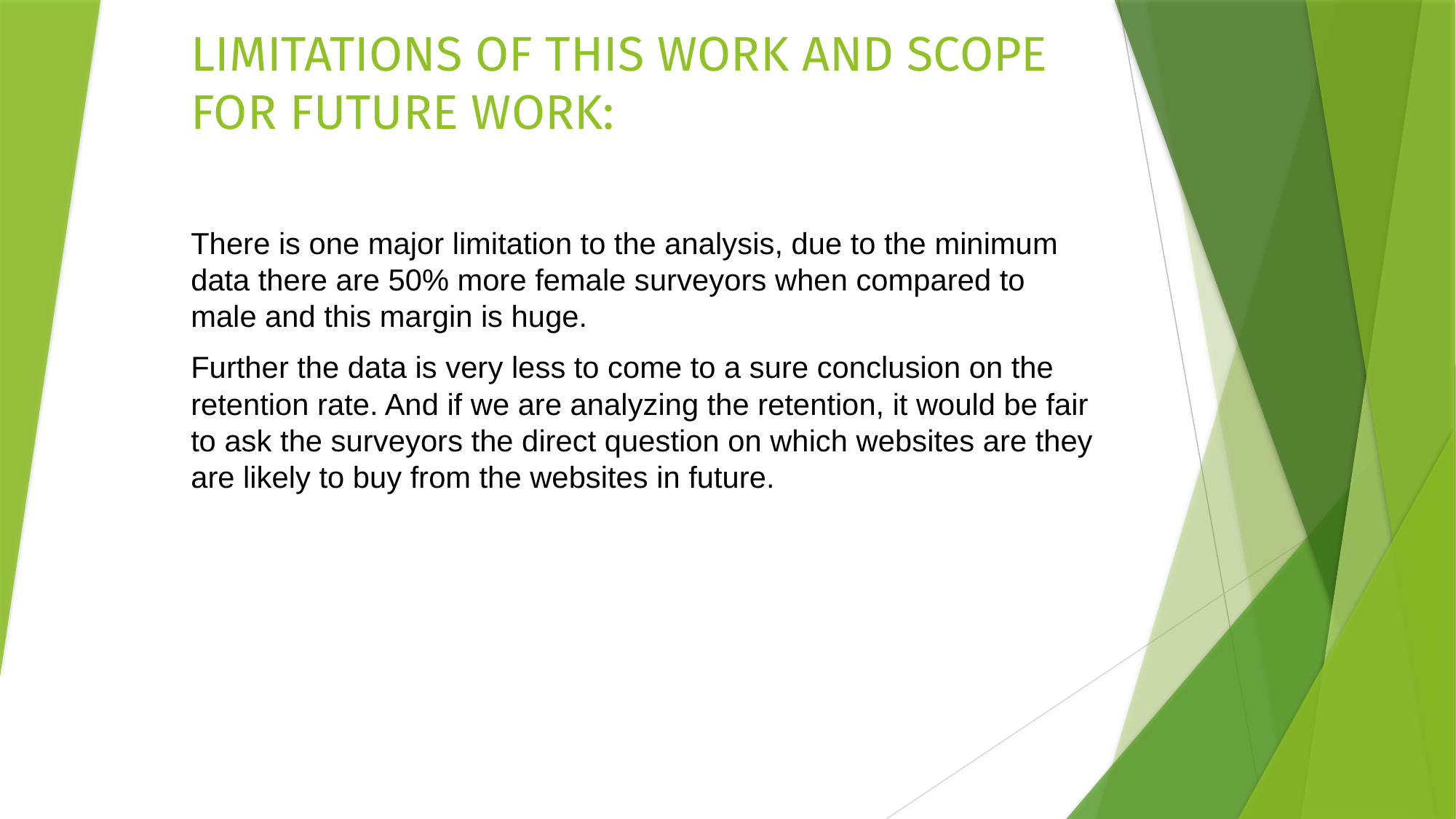

# LIMITATIONS OF THIS WORK AND SCOPE FOR FUTURE WORK:
There is one major limitation to the analysis, due to the minimum data there are 50% more female surveyors when compared to male and this margin is huge.
Further the data is very less to come to a sure conclusion on the retention rate. And if we are analyzing the retention, it would be fair to ask the surveyors the direct question on which websites are they are likely to buy from the websites in future.